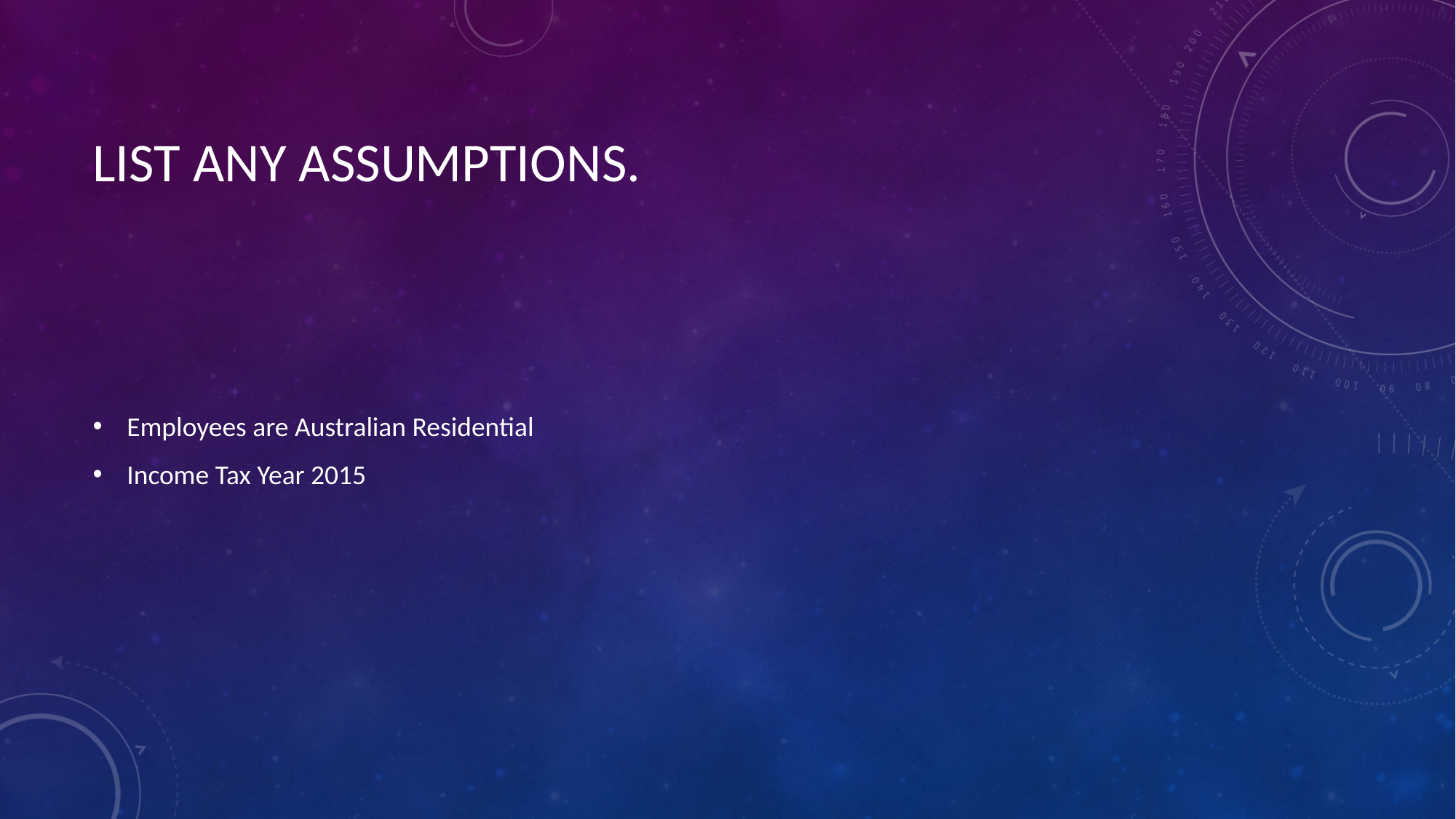

# List any assumptions.
Employees are Australian Residential
Income Tax Year 2015